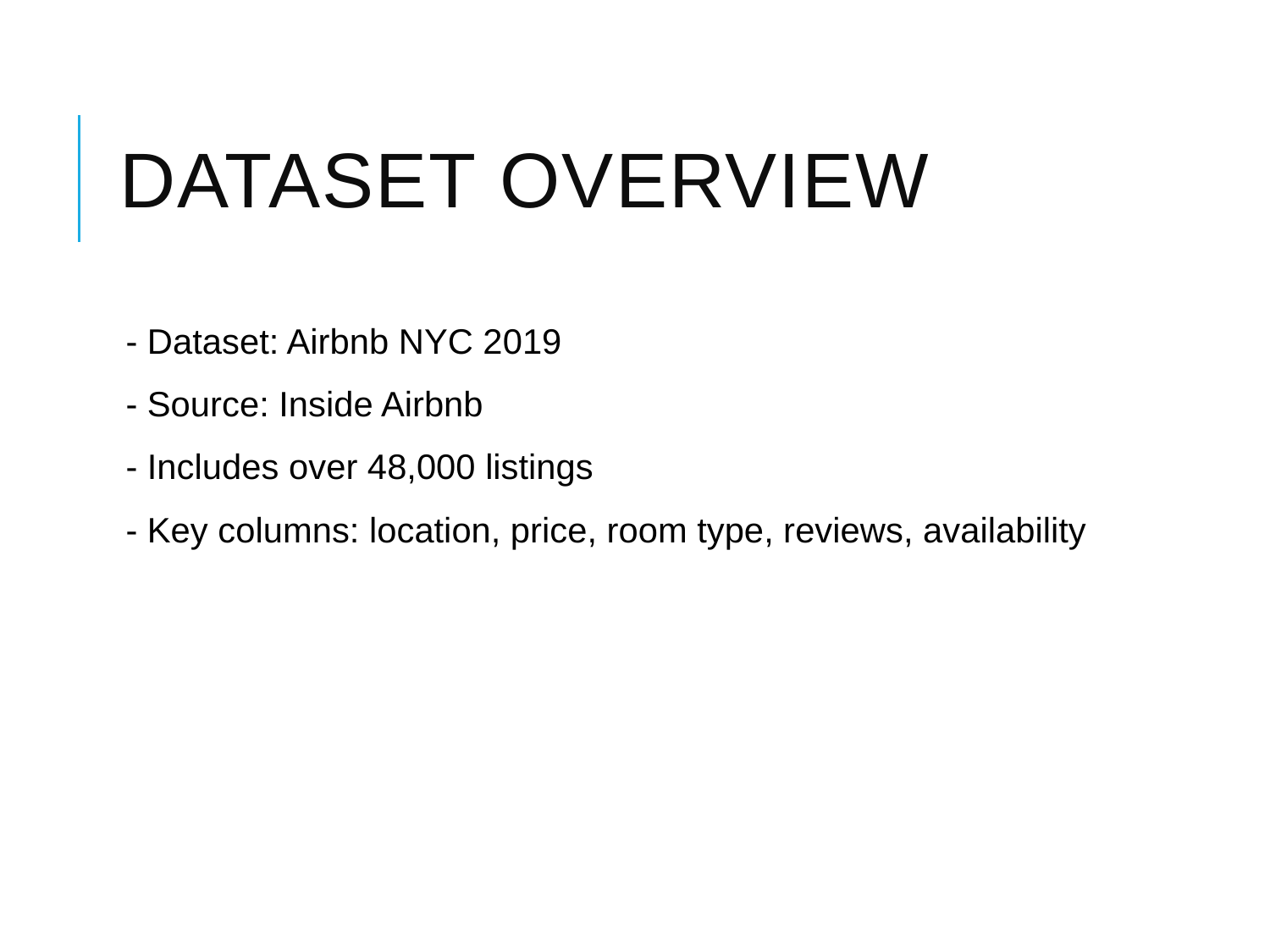

# Dataset Overview
- Dataset: Airbnb NYC 2019
- Source: Inside Airbnb
- Includes over 48,000 listings
- Key columns: location, price, room type, reviews, availability